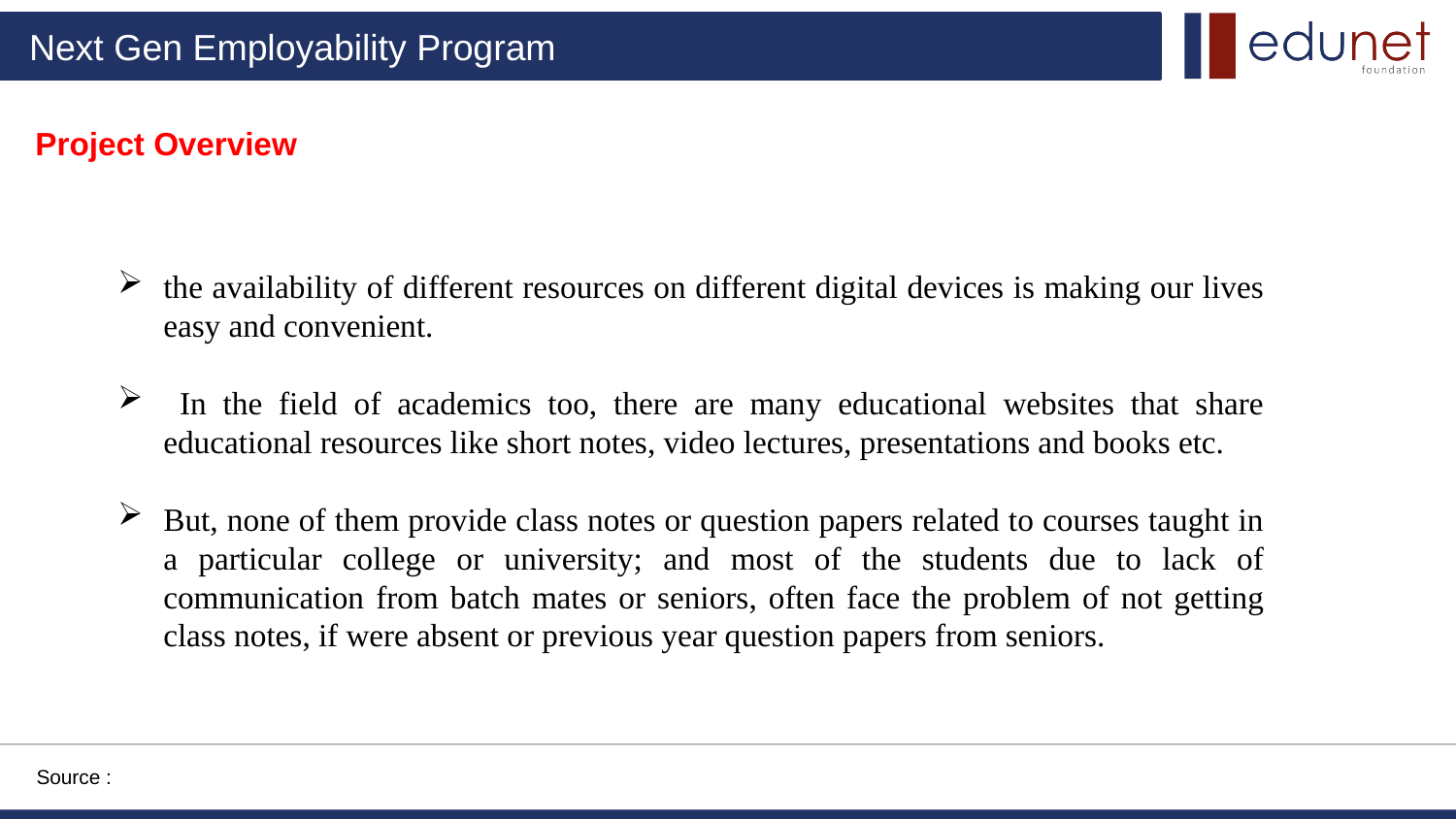

Project Overview
the availability of different resources on different digital devices is making our lives easy and convenient.

 In the field of academics too, there are many educational websites that share educational resources like short notes, video lectures, presentations and books etc.

But, none of them provide class notes or question papers related to courses taught in a particular college or university; and most of the students due to lack of communication from batch mates or seniors, often face the problem of not getting class notes, if were absent or previous year question papers from seniors.

Source :